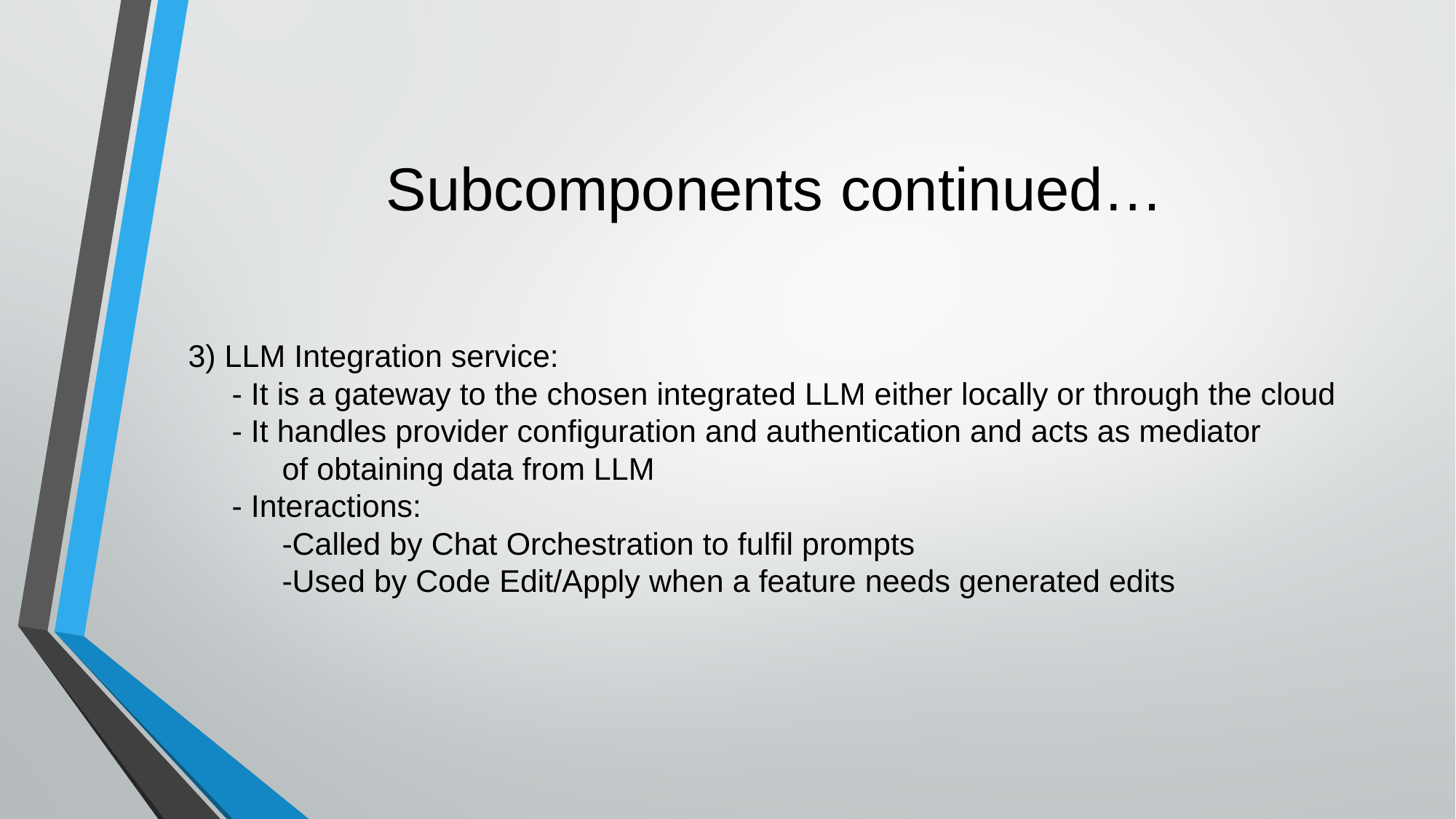

# Subcomponents continued…
3) LLM Integration service:
     - It is a gateway to the chosen integrated LLM either locally or through the cloud
     - It handles provider configuration and authentication and acts as mediator       	of obtaining data from LLM
     - Interactions:
	-Called by Chat Orchestration to fulfil prompts
 	-Used by Code Edit/Apply when a feature needs generated edits